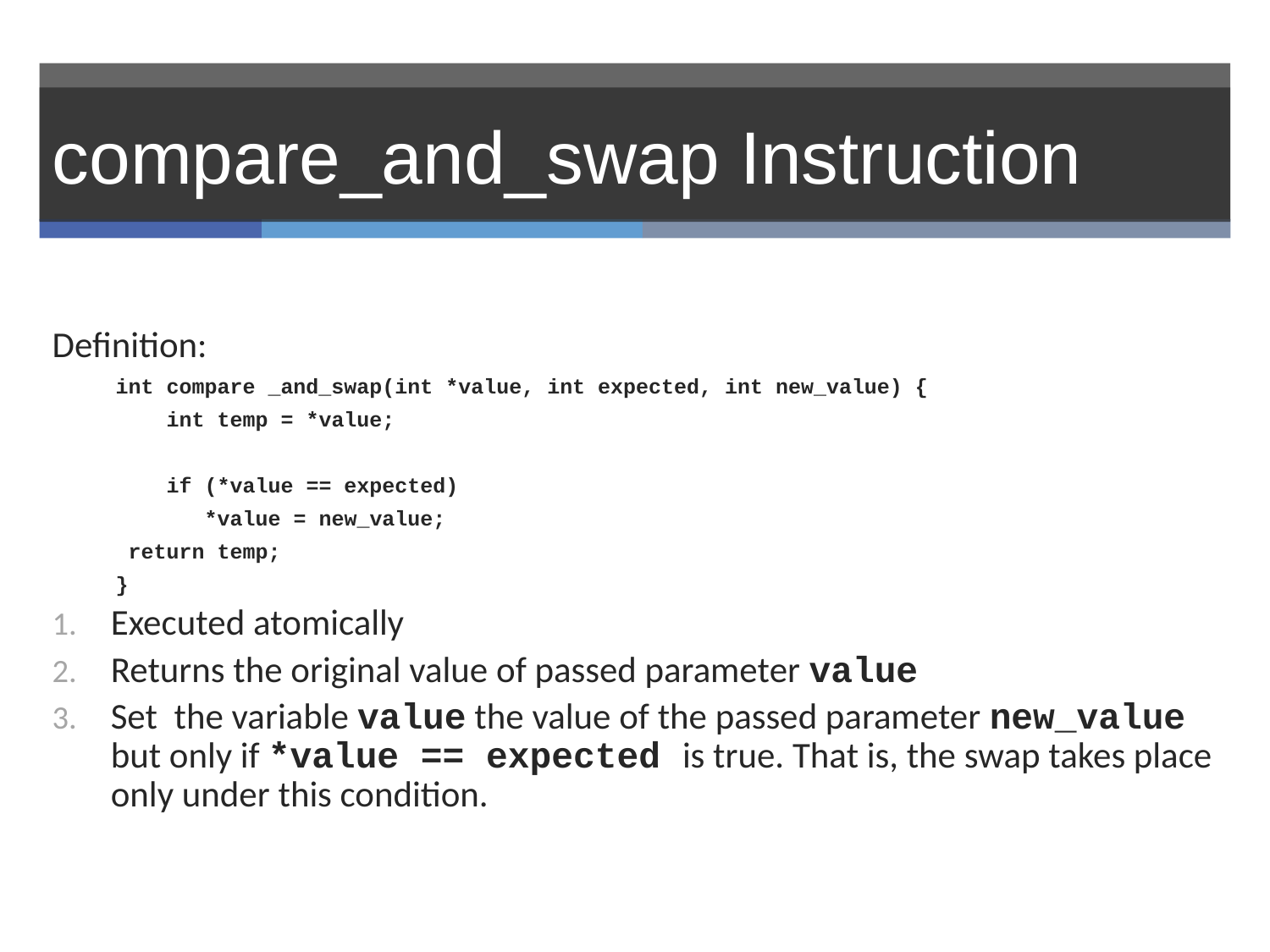

# compare_and_swap Instruction

Definition:
     int compare _and_swap(int *value, int expected, int new_value) {
         int temp = *value;

         if (*value == expected)
            *value = new_value;
      return temp;
     }
Executed atomically
Returns the original value of passed parameter value
Set  the variable value the value of the passed parameter new_value but only if *value == expected is true. That is, the swap takes place only under this condition.